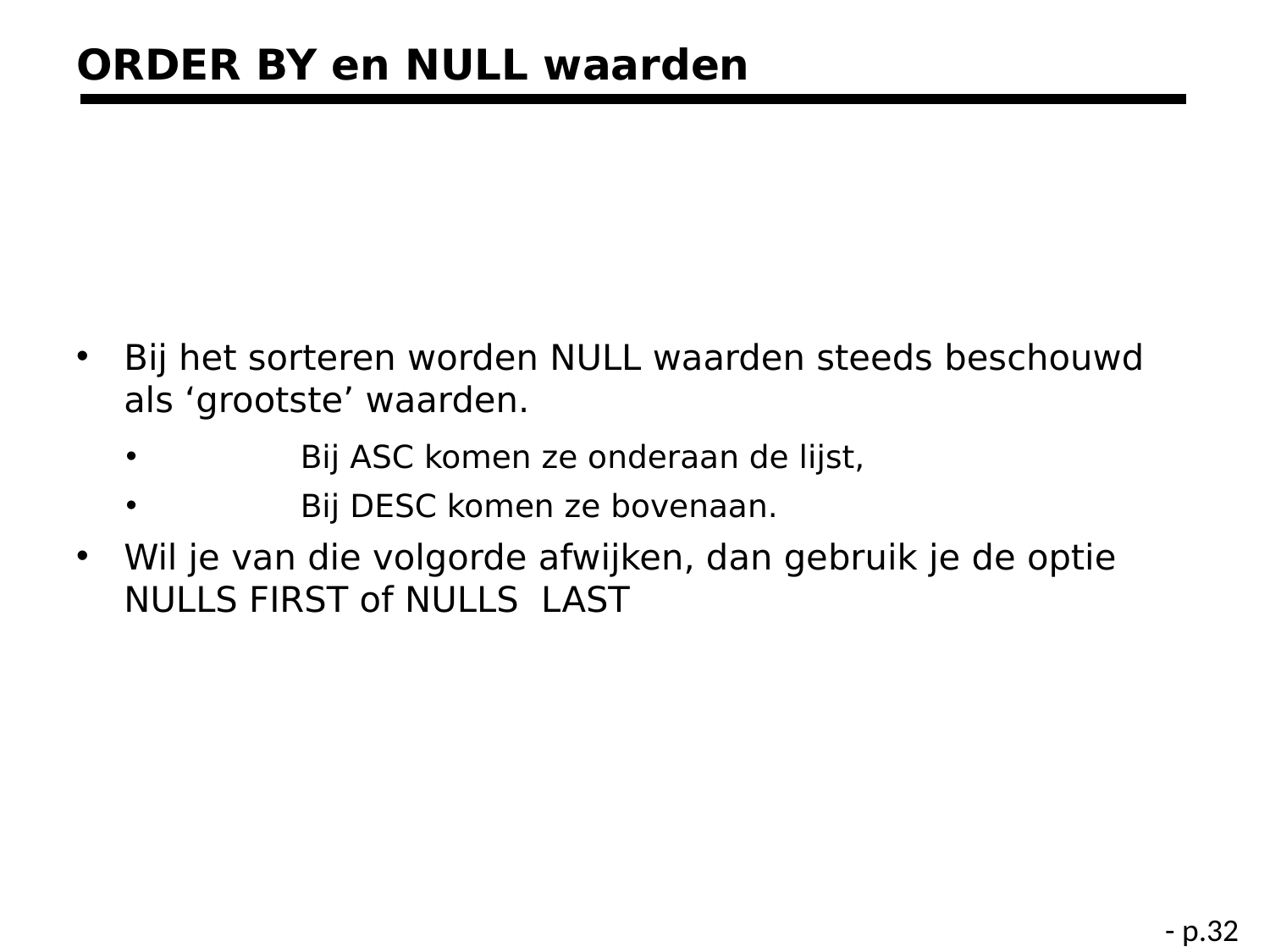

# ORDER BY en NULL waarden

Bij het sorteren worden NULL waarden steeds beschouwd als ‘grootste’ waarden.
	Bij ASC komen ze onderaan de lijst,
	Bij DESC komen ze bovenaan.
Wil je van die volgorde afwijken, dan gebruik je de optie NULLS FIRST of NULLS  LAST
- p.32